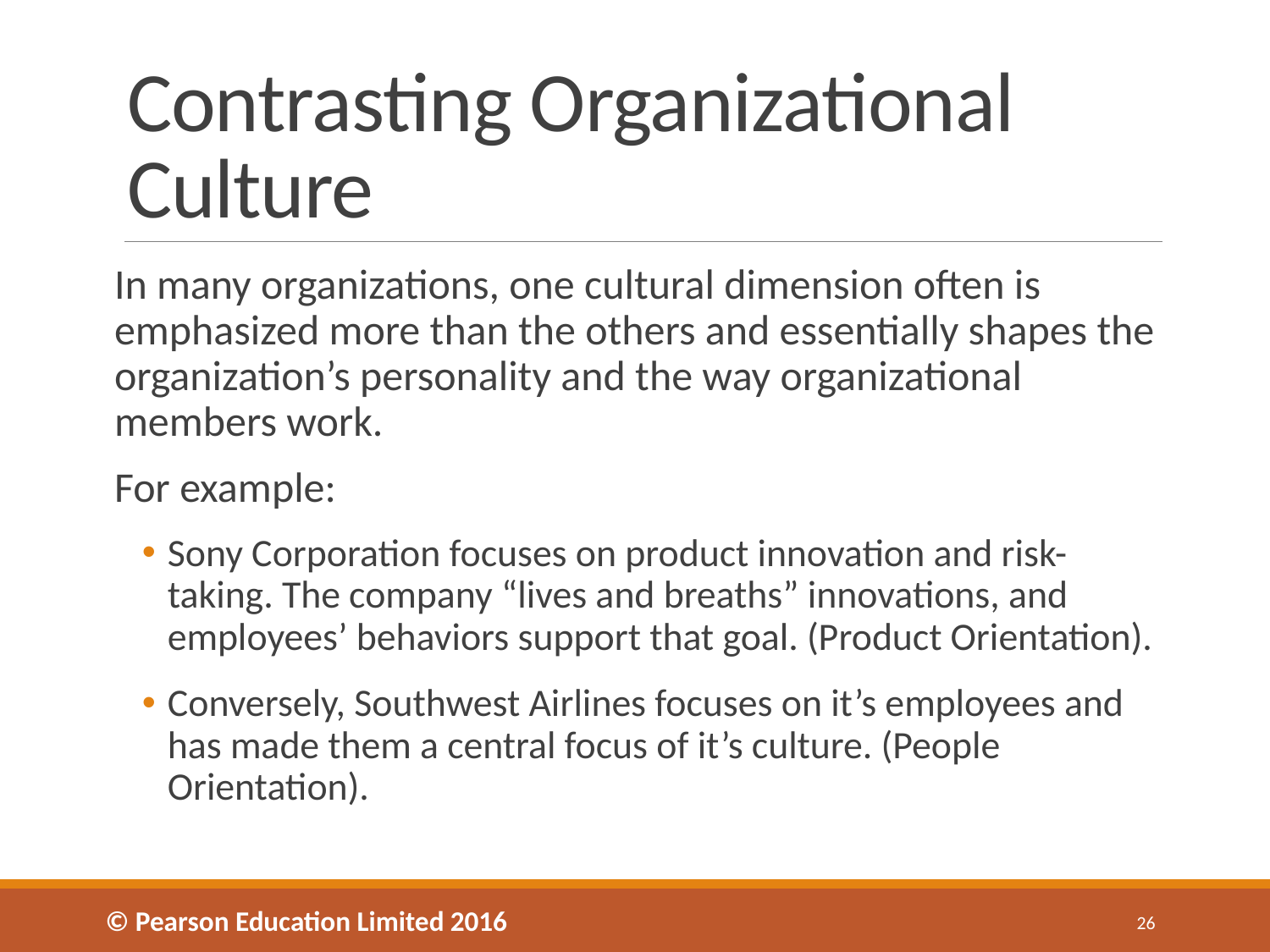

# Contrasting Organizational Culture
In many organizations, one cultural dimension often is emphasized more than the others and essentially shapes the organization’s personality and the way organizational members work.
For example:
Sony Corporation focuses on product innovation and risk-taking. The company “lives and breaths” innovations, and employees’ behaviors support that goal. (Product Orientation).
Conversely, Southwest Airlines focuses on it’s employees and has made them a central focus of it’s culture. (People Orientation).
© Pearson Education Limited 2016
26